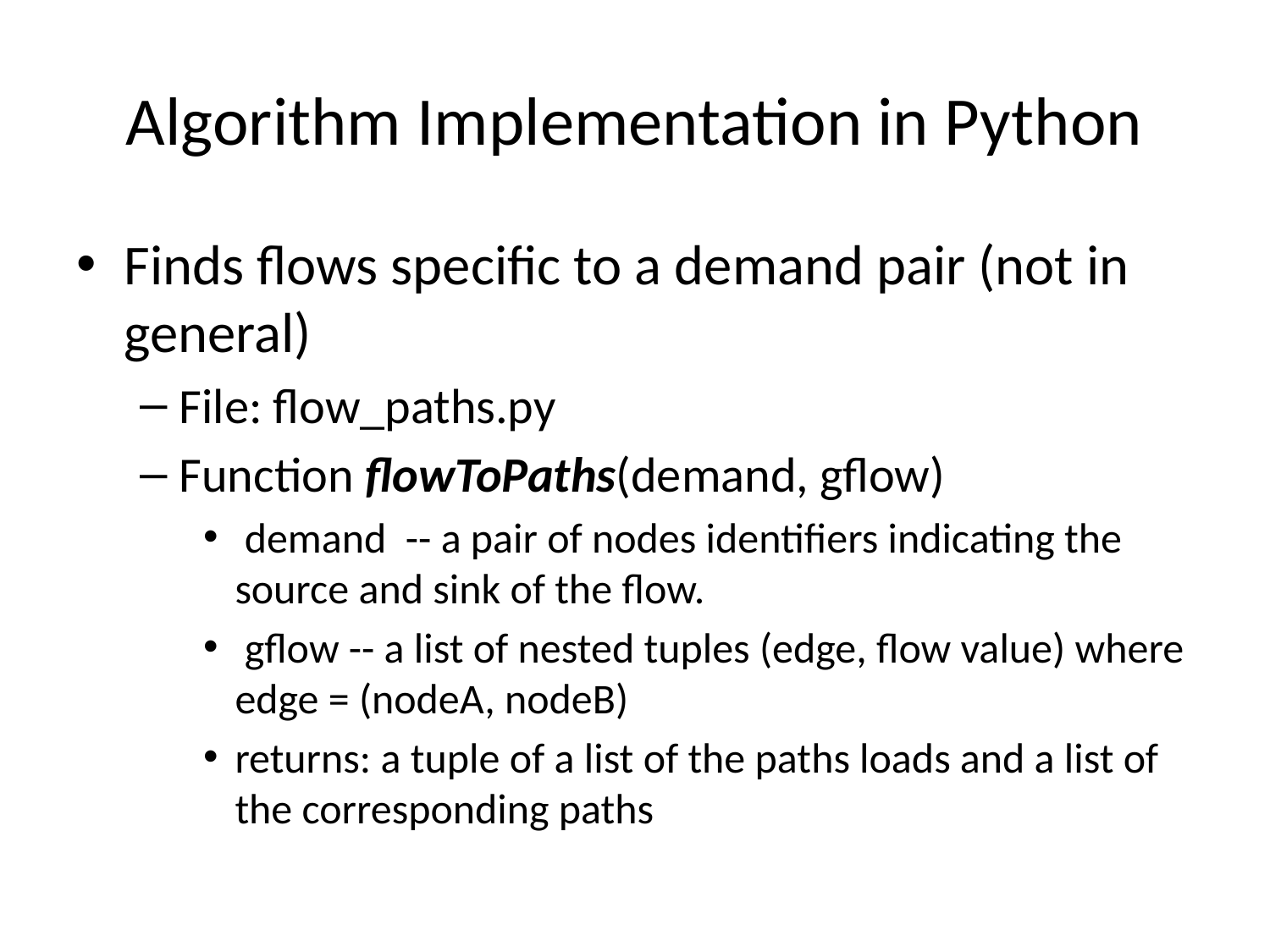

# Algorithm Implementation in Python
Finds flows specific to a demand pair (not in general)
File: flow_paths.py
Function flowToPaths(demand, gflow)
 demand  -- a pair of nodes identifiers indicating the source and sink of the flow.
 gflow -- a list of nested tuples (edge, flow value) where edge = (nodeA, nodeB)
returns: a tuple of a list of the paths loads and a list of the corresponding paths